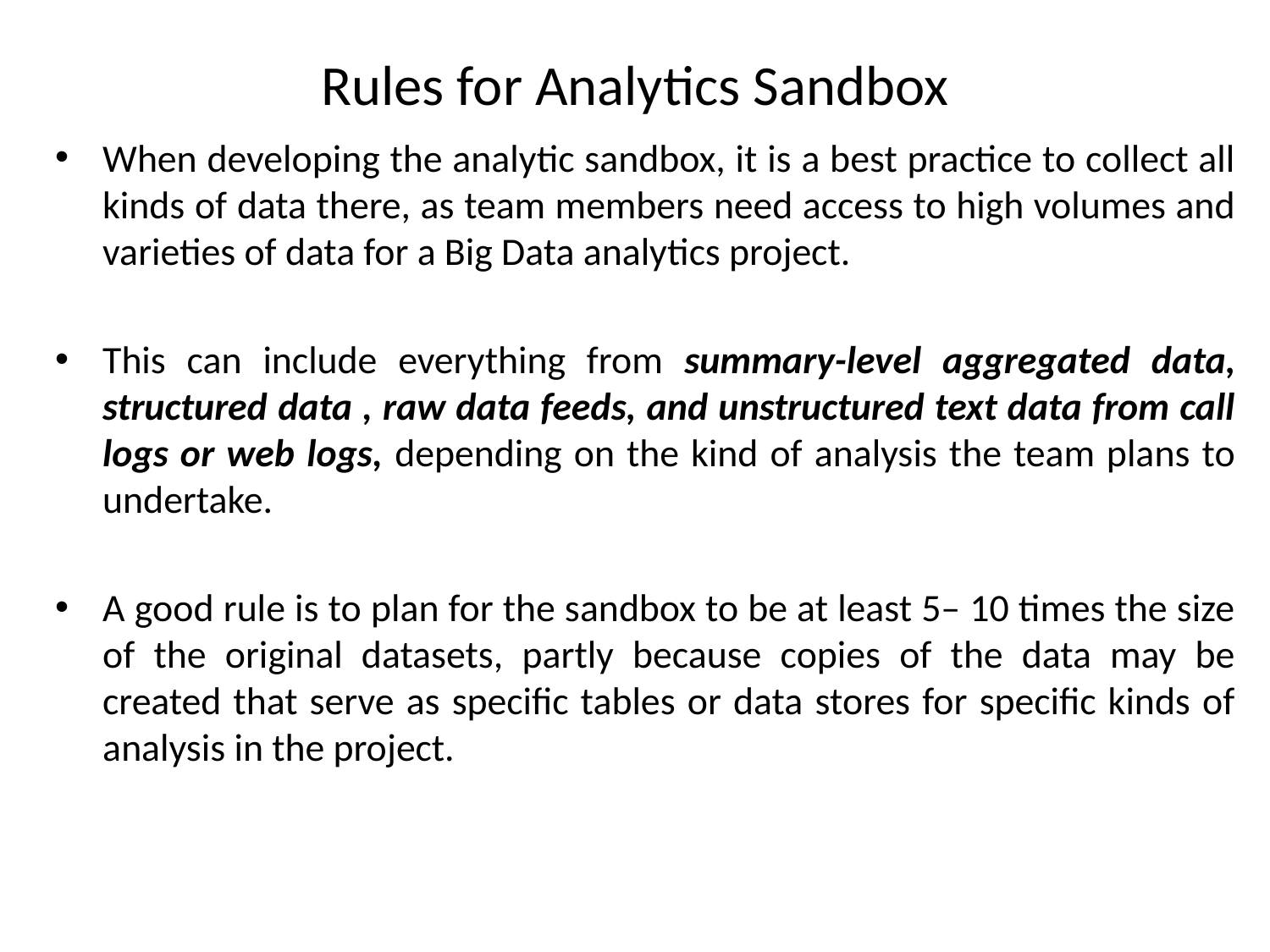

# Rules for Analytics Sandbox
When developing the analytic sandbox, it is a best practice to collect all kinds of data there, as team members need access to high volumes and varieties of data for a Big Data analytics project.

This can include everything from summary-level aggregated data, structured data , raw data feeds, and unstructured text data from call logs or web logs, depending on the kind of analysis the team plans to undertake.

A good rule is to plan for the sandbox to be at least 5– 10 times the size of the original datasets, partly because copies of the data may be created that serve as specific tables or data stores for specific kinds of analysis in the project.